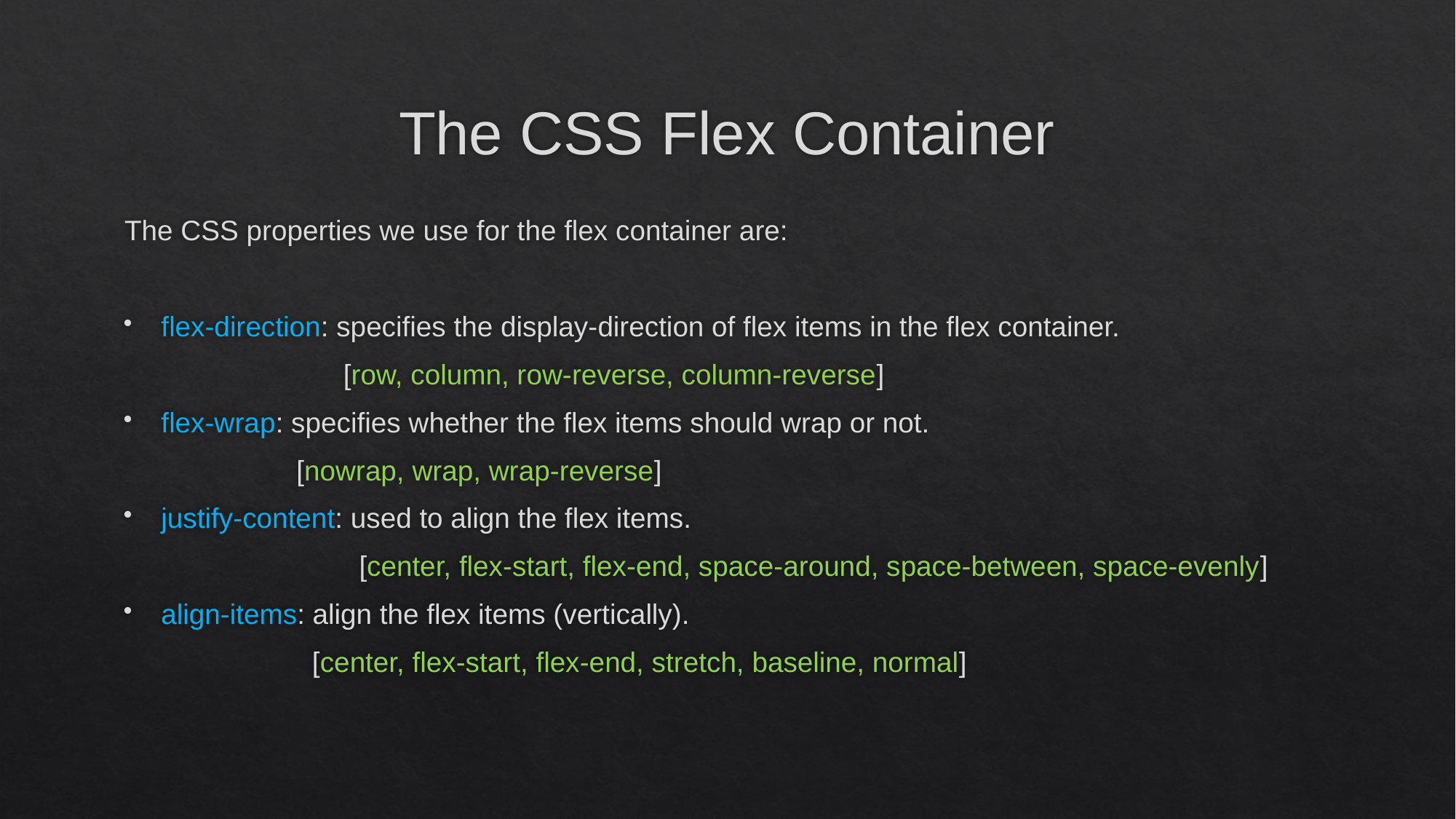

# The CSS Flex Container
The CSS properties we use for the flex container are:

flex-direction: specifies the display-direction of flex items in the flex container.
                            [row, column, row-reverse, column-reverse]
flex-wrap: specifies whether the flex items should wrap or not.
                      [nowrap, wrap, wrap-reverse]
justify-content: used to align the flex items.
                              [center, flex-start, flex-end, space-around, space-between, space-evenly]
align-items: align the flex items (vertically).
                        [center, flex-start, flex-end, stretch, baseline, normal]